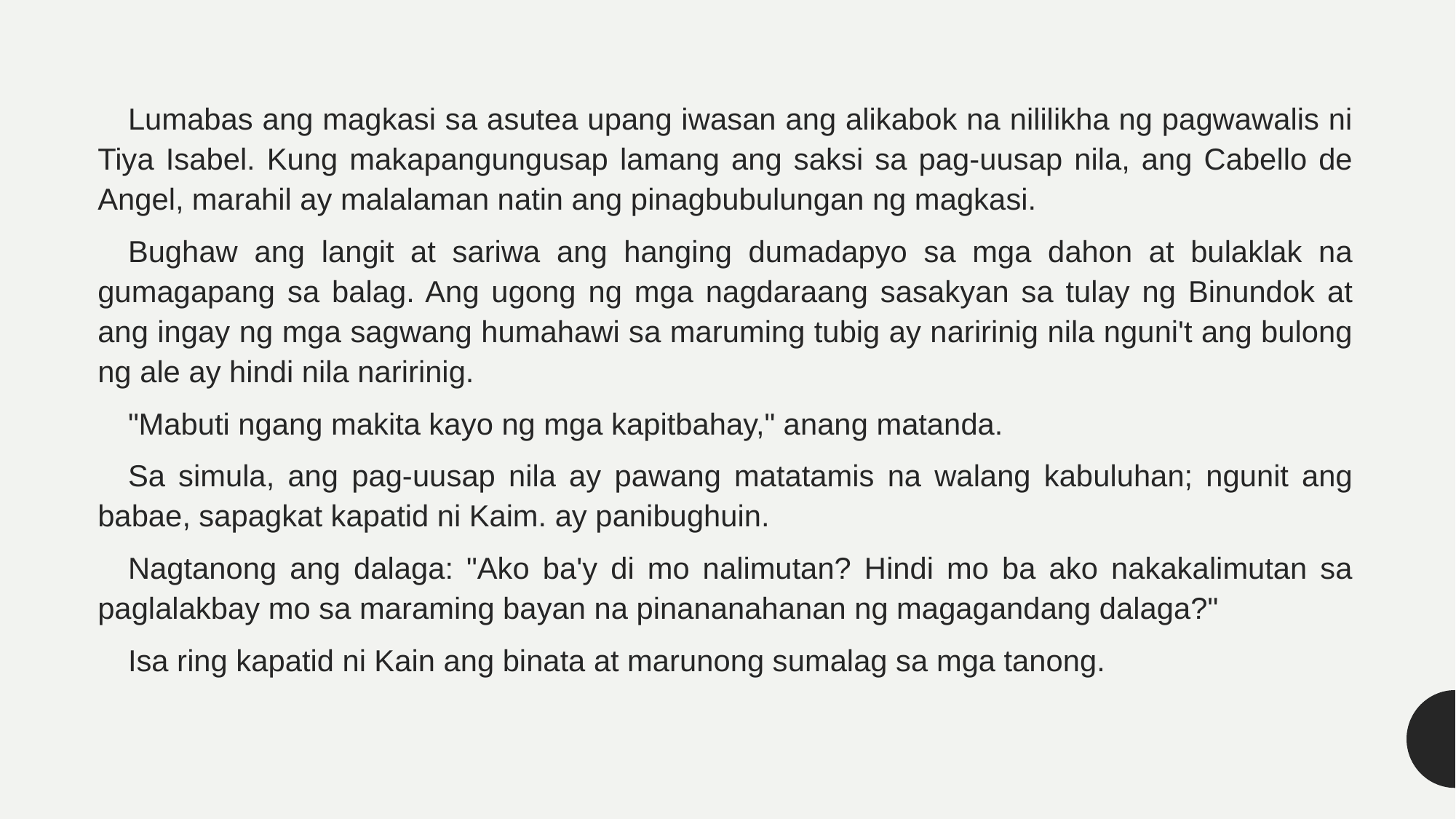

Lumabas ang magkasi sa asutea upang iwasan ang alikabok na nililikha ng pagwawalis ni Tiya Isabel. Kung makapangungusap lamang ang saksi sa pag-uusap nila, ang Cabello de Angel, marahil ay malalaman natin ang pinagbubulungan ng magkasi.
 Bughaw ang langit at sariwa ang hanging dumadapyo sa mga dahon at bulaklak na gumagapang sa balag. Ang ugong ng mga nagdaraang sasakyan sa tulay ng Binundok at ang ingay ng mga sagwang humahawi sa maruming tubig ay naririnig nila nguni't ang bulong ng ale ay hindi nila naririnig.
 "Mabuti ngang makita kayo ng mga kapitbahay," anang matanda.
 Sa simula, ang pag-uusap nila ay pawang matatamis na walang kabuluhan; ngunit ang babae, sapagkat kapatid ni Kaim. ay panibughuin.
 Nagtanong ang dalaga: "Ako ba'y di mo nalimutan? Hindi mo ba ako nakakalimutan sa paglalakbay mo sa maraming bayan na pinananahanan ng magagandang dalaga?"
 Isa ring kapatid ni Kain ang binata at marunong sumalag sa mga tanong.